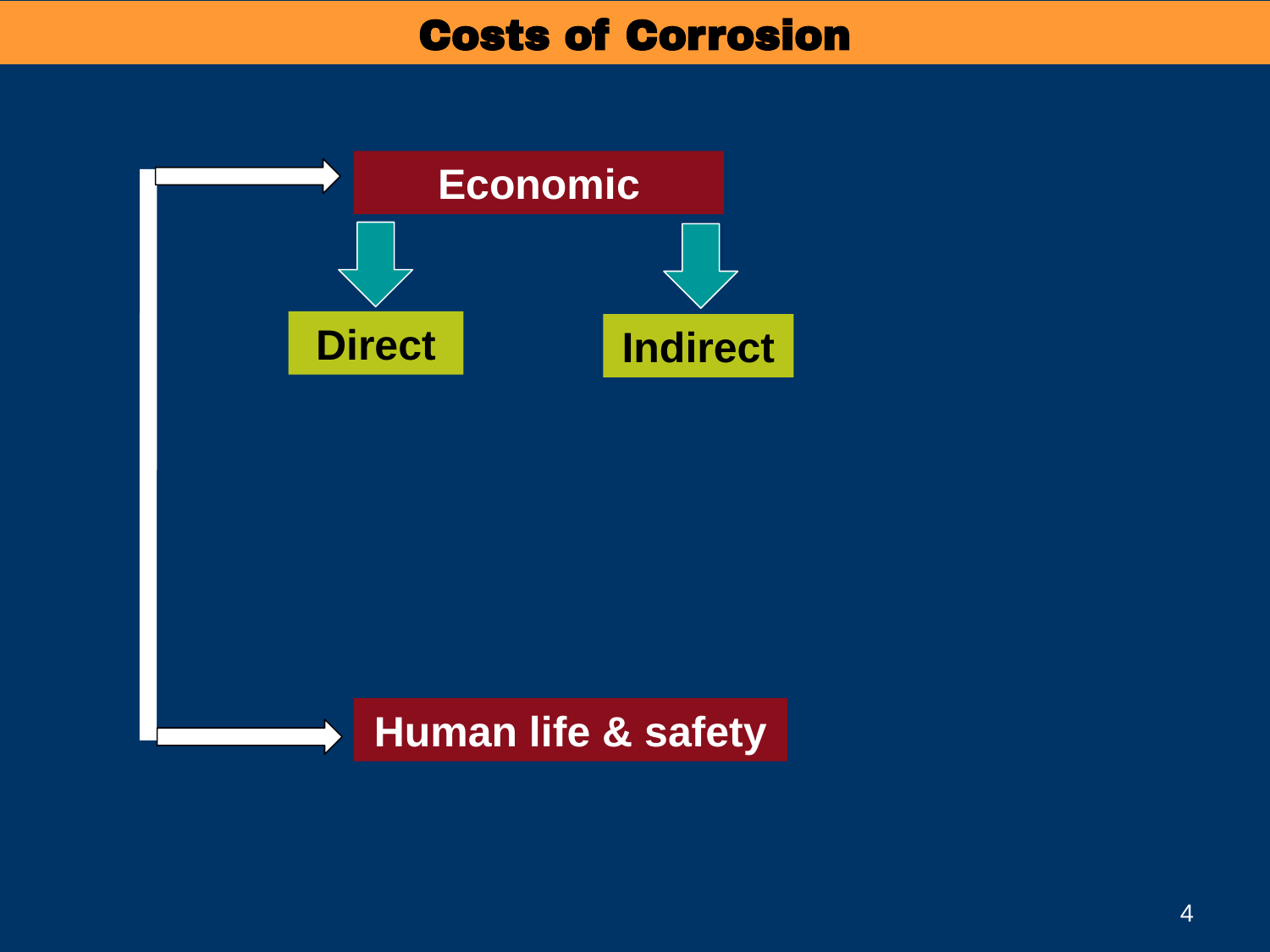

Costs of Corrosion
Economic

Direct
Indirect
Human life & safety

4